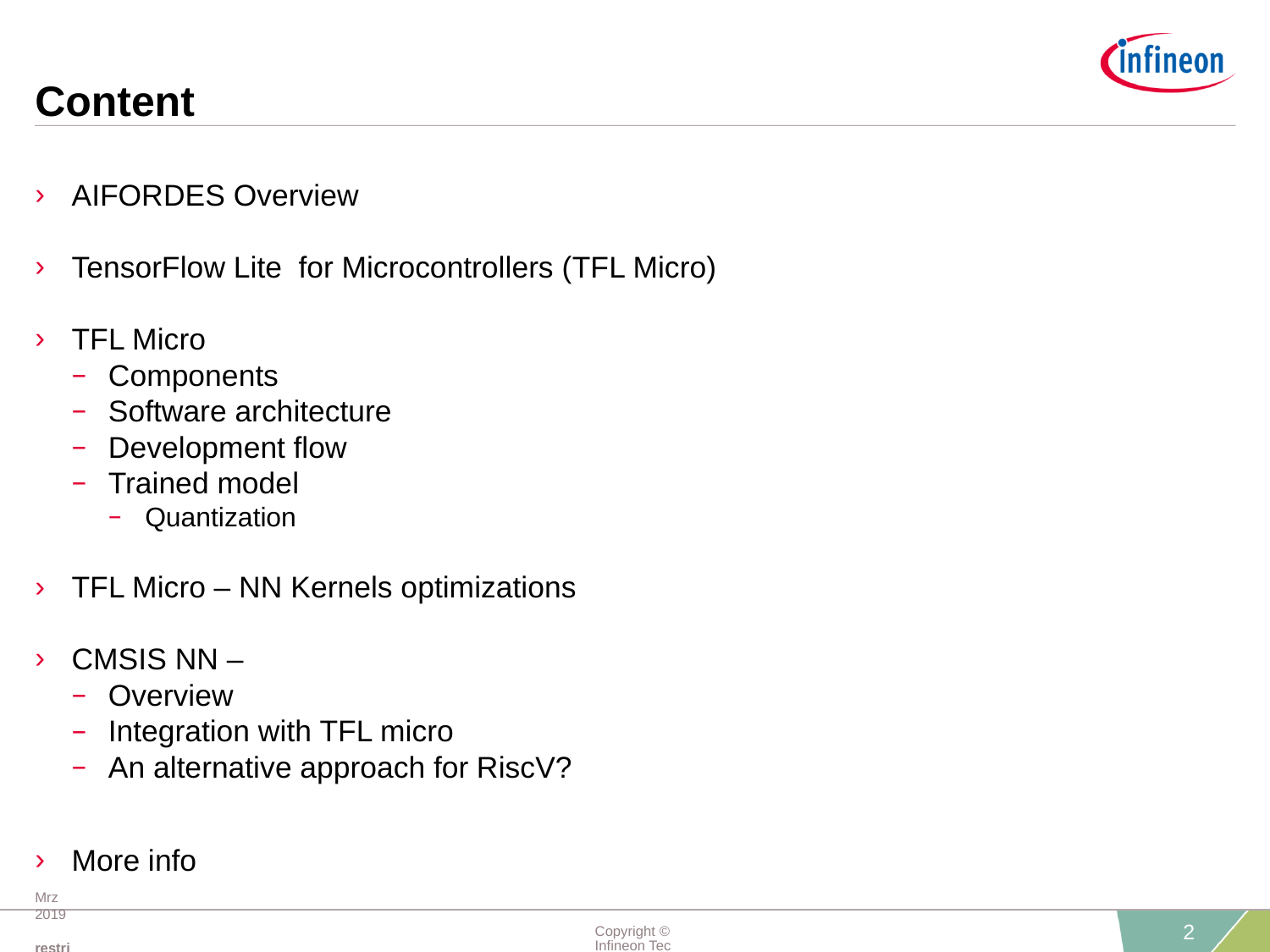

# Content
AIFORDES Overview

TensorFlow Lite  for Microcontrollers (TFL Micro)

TFL Micro
Components
Software architecture
Development flow
Trained model
Quantization

TFL Micro – NN Kernels optimizations

CMSIS NN –
Overview
Integration with TFL micro
An alternative approach for RiscV?

More info

Mrz 2019             restricted
Copyright © Infineon Technologies AG 2019. All rights reserved.
2